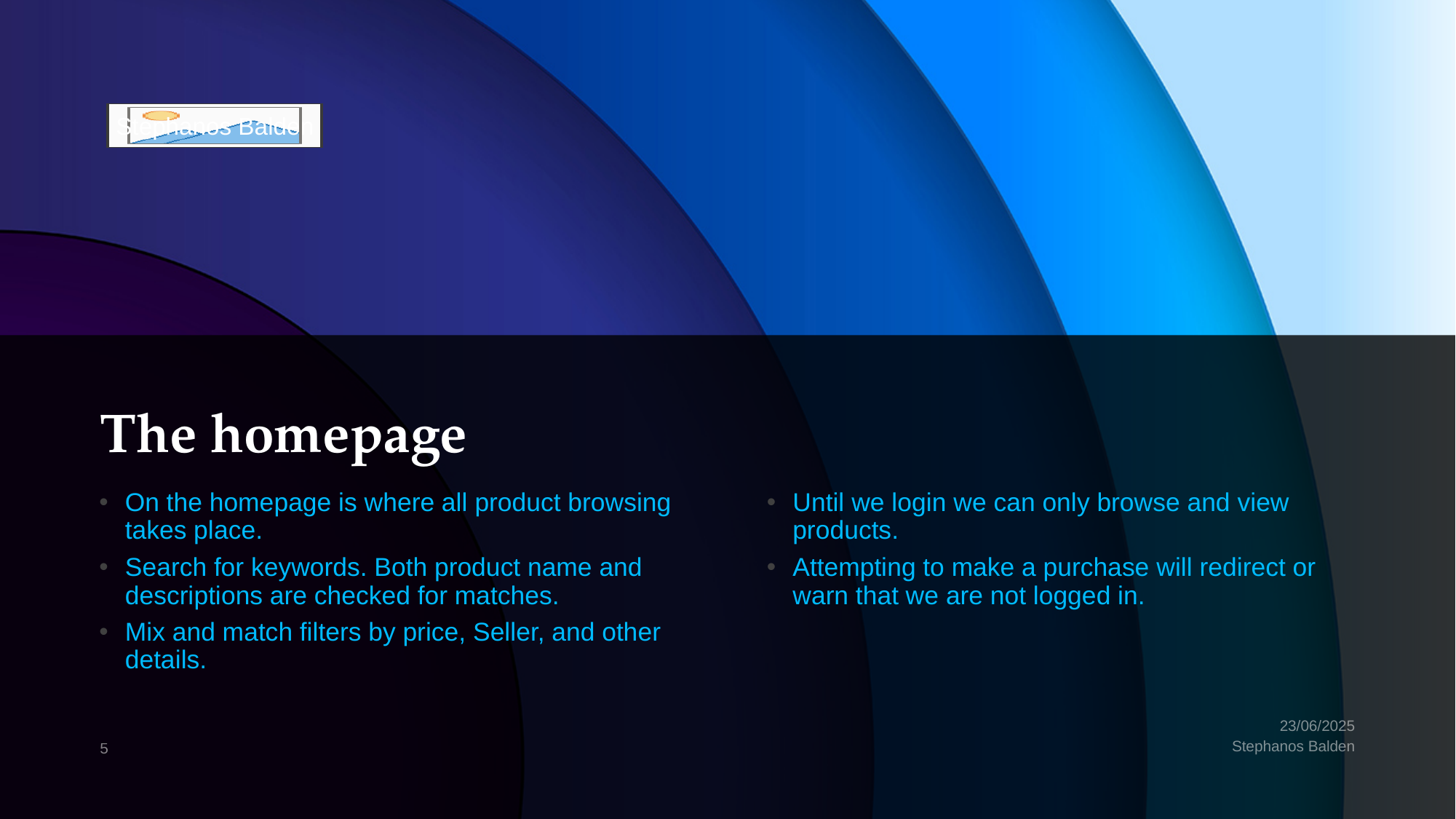

Stephanos Balden
# The homepage
On the homepage is where all product browsing takes place.
Search for keywords. Both product name and descriptions are checked for matches.
Mix and match filters by price, Seller, and other details.

Until we login we can only browse and view products.
Attempting to make a purchase will redirect or warn that we are not logged in.
23/06/2025
5
Stephanos Balden